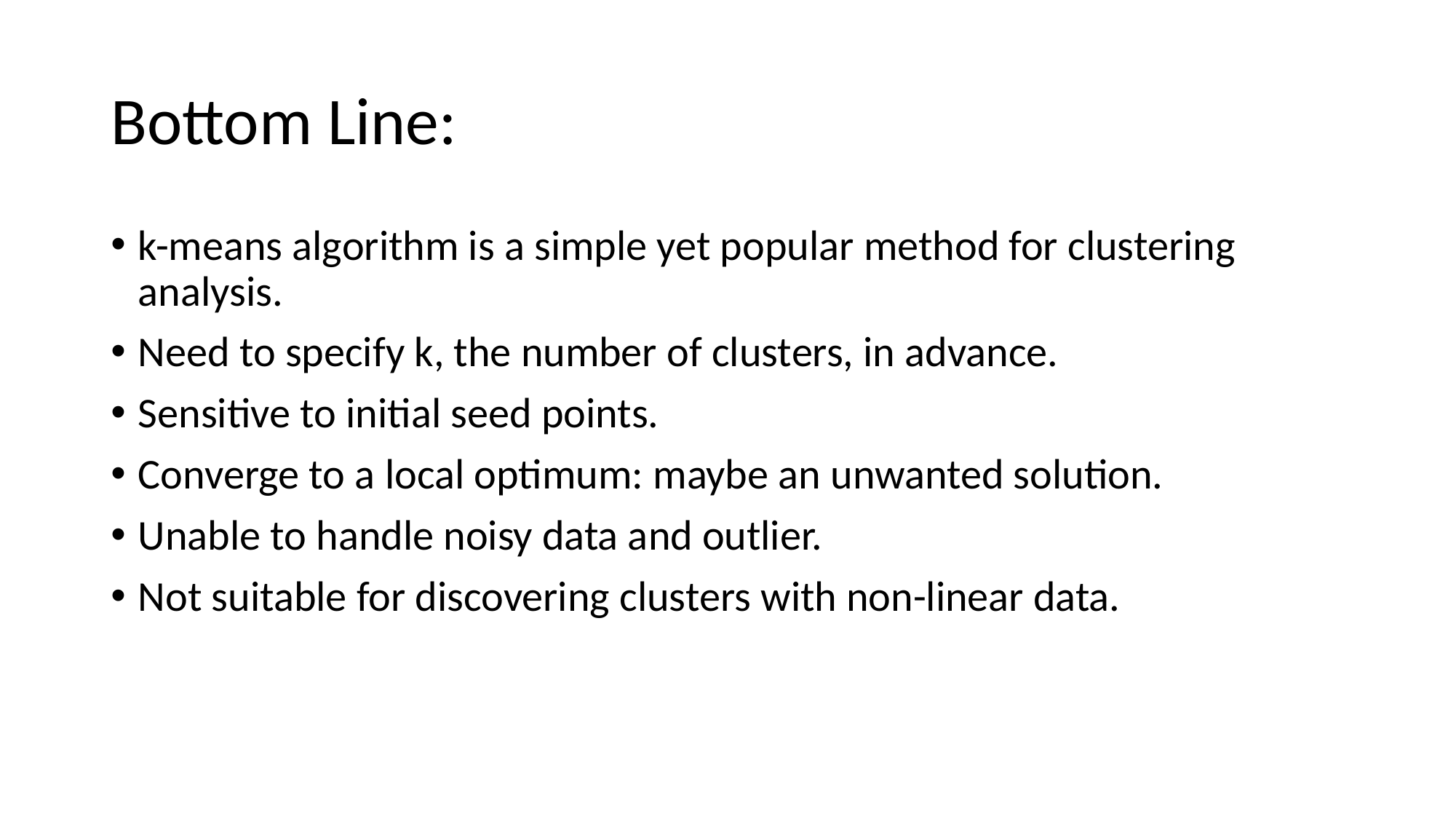

# Bottom Line:
k-means algorithm is a simple yet popular method for clustering analysis.
Need to specify k, the number of clusters, in advance.
Sensitive to initial seed points.
Converge to a local optimum: maybe an unwanted solution.
Unable to handle noisy data and outlier.
Not suitable for discovering clusters with non-linear data.